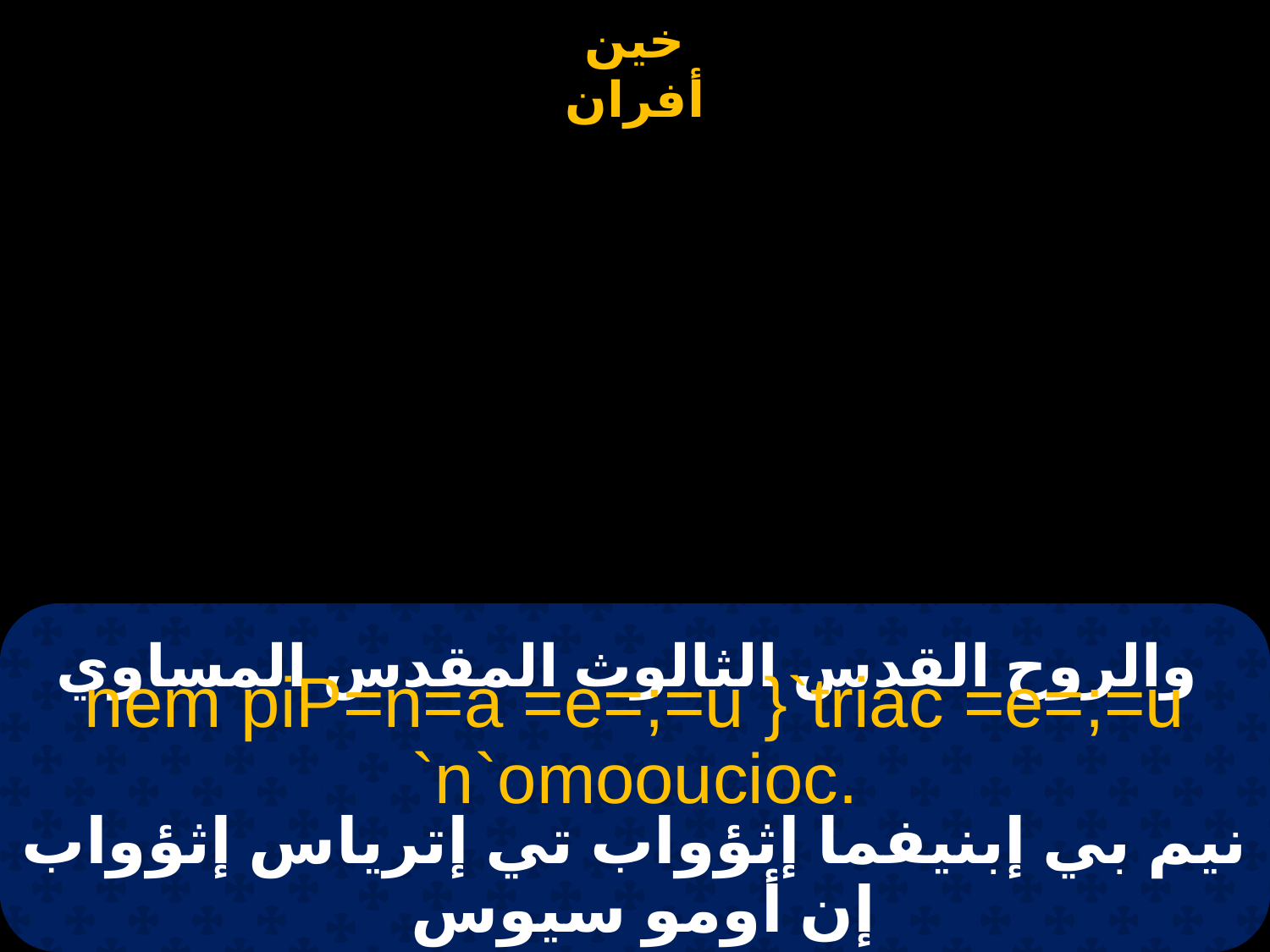

# والروح القدس الثالوث المقدس المساوي
 nem piP=n=a =e=;=u }`triac =e=;=u  `n`omooucioc.
نيم بي إبنيفما إثؤواب تي إترياس إثؤواب إن أومو سيوس